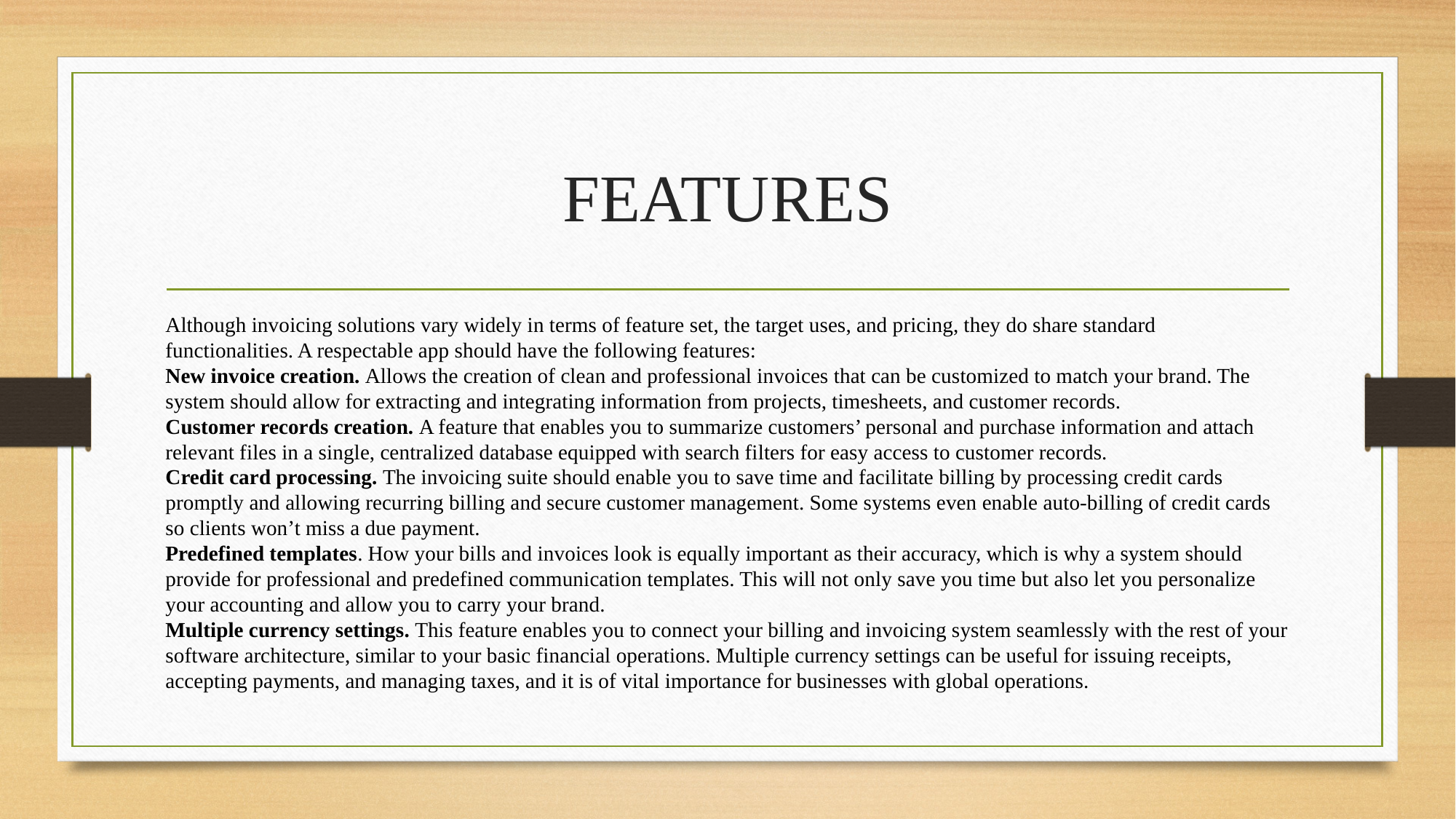

# FEATURES
Although invoicing solutions vary widely in terms of feature set, the target uses, and pricing, they do share standard functionalities. A respectable app should have the following features:
New invoice creation. Allows the creation of clean and professional invoices that can be customized to match your brand. The system should allow for extracting and integrating information from projects, timesheets, and customer records.
Customer records creation. A feature that enables you to summarize customers’ personal and purchase information and attach relevant files in a single, centralized database equipped with search filters for easy access to customer records.
Credit card processing. The invoicing suite should enable you to save time and facilitate billing by processing credit cards promptly and allowing recurring billing and secure customer management. Some systems even enable auto-billing of credit cards so clients won’t miss a due payment.
Predefined templates. How your bills and invoices look is equally important as their accuracy, which is why a system should provide for professional and predefined communication templates. This will not only save you time but also let you personalize your accounting and allow you to carry your brand.
Multiple currency settings. This feature enables you to connect your billing and invoicing system seamlessly with the rest of your software architecture, similar to your basic financial operations. Multiple currency settings can be useful for issuing receipts, accepting payments, and managing taxes, and it is of vital importance for businesses with global operations.